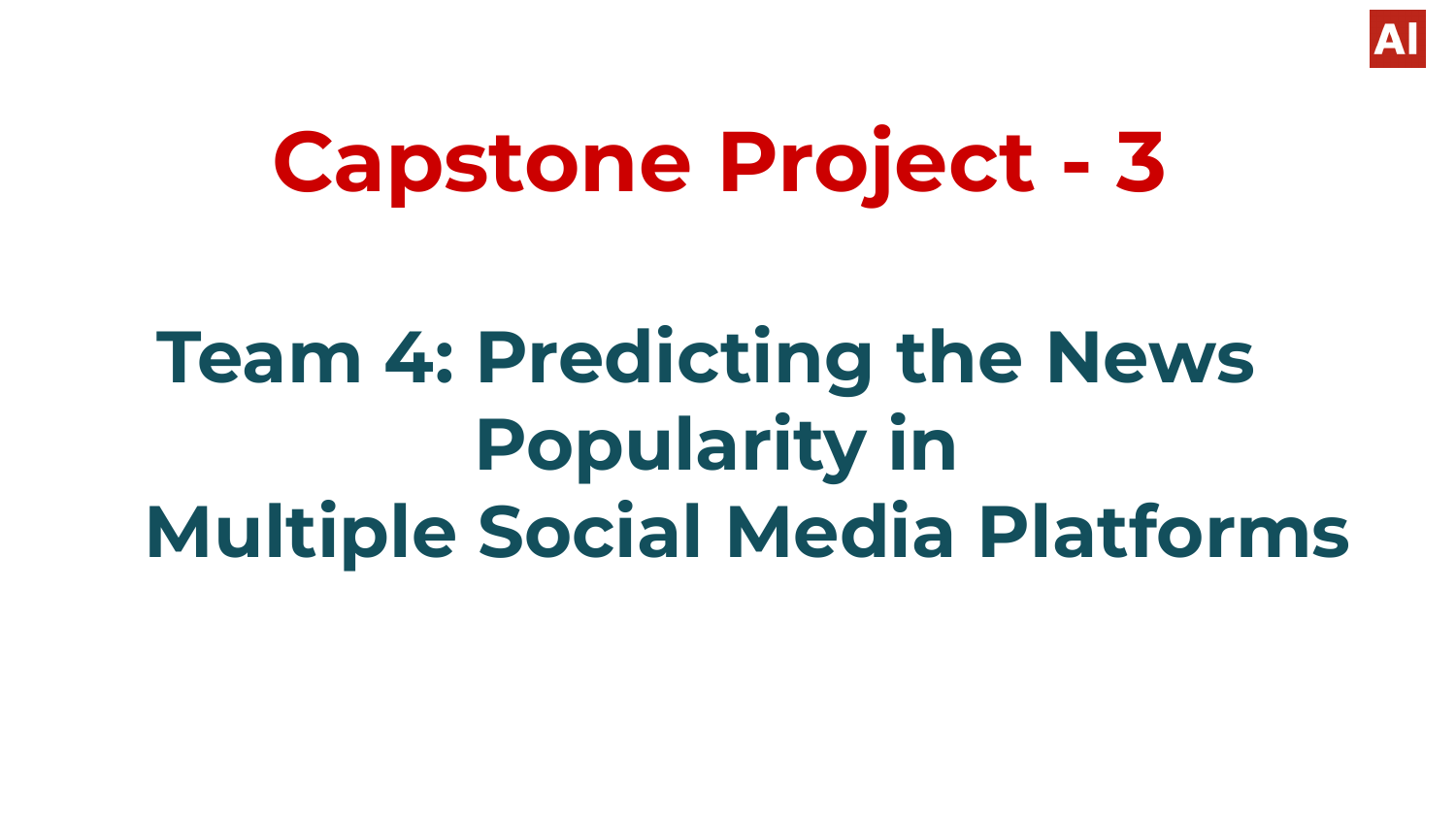

# Capstone Project - 3

     Team 4: Predicting the News
Popularity in
   Multiple Social Media Platforms